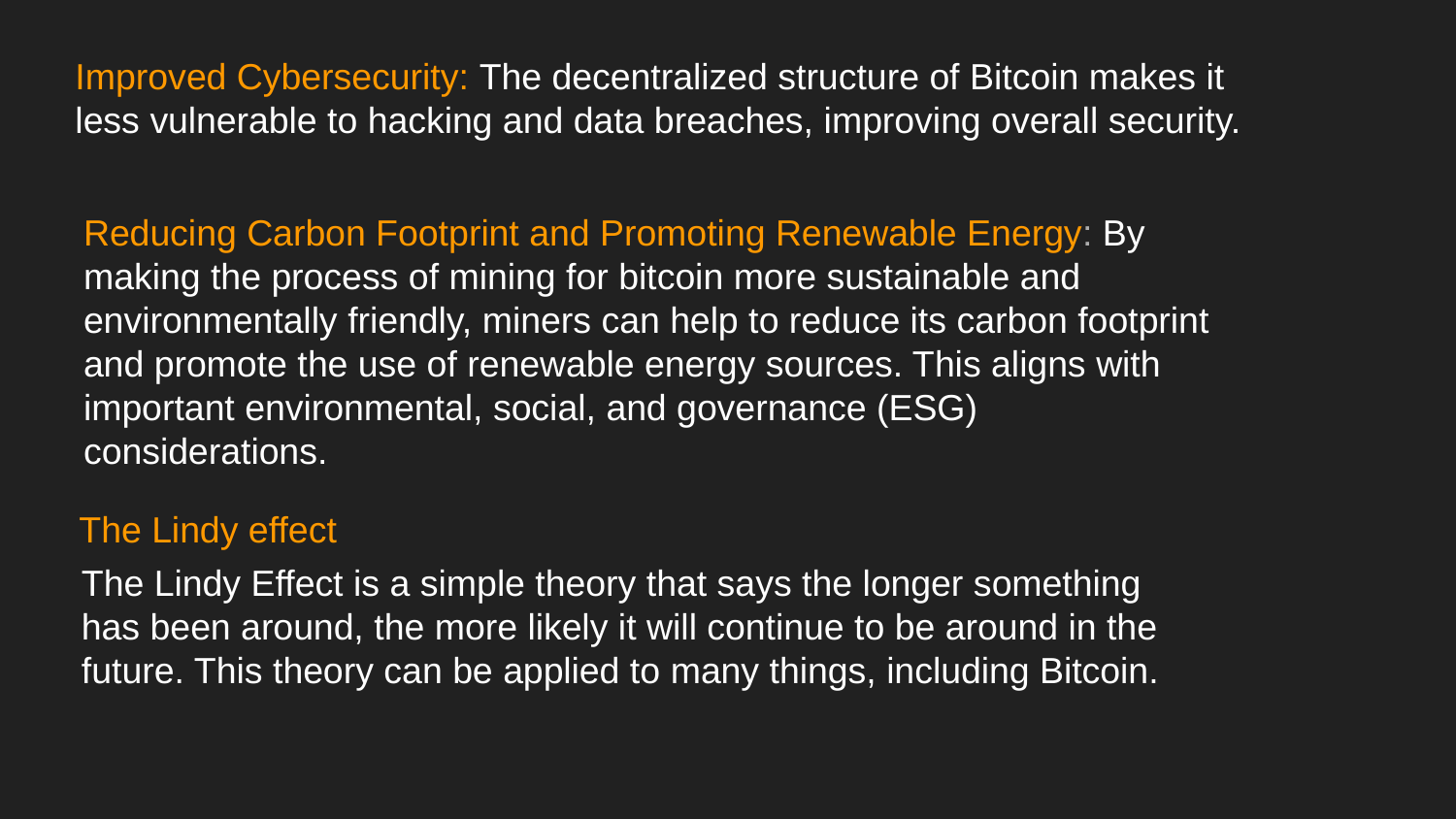

Improved Cybersecurity: The decentralized structure of Bitcoin makes it less vulnerable to hacking and data breaches, improving overall security.

Reducing Carbon Footprint and Promoting Renewable Energy: By making the process of mining for bitcoin more sustainable and environmentally friendly, miners can help to reduce its carbon footprint and promote the use of renewable energy sources. This aligns with important environmental, social, and governance (ESG) considerations.

The Lindy effect
The Lindy Effect is a simple theory that says the longer something has been around, the more likely it will continue to be around in the future. This theory can be applied to many things, including Bitcoin.